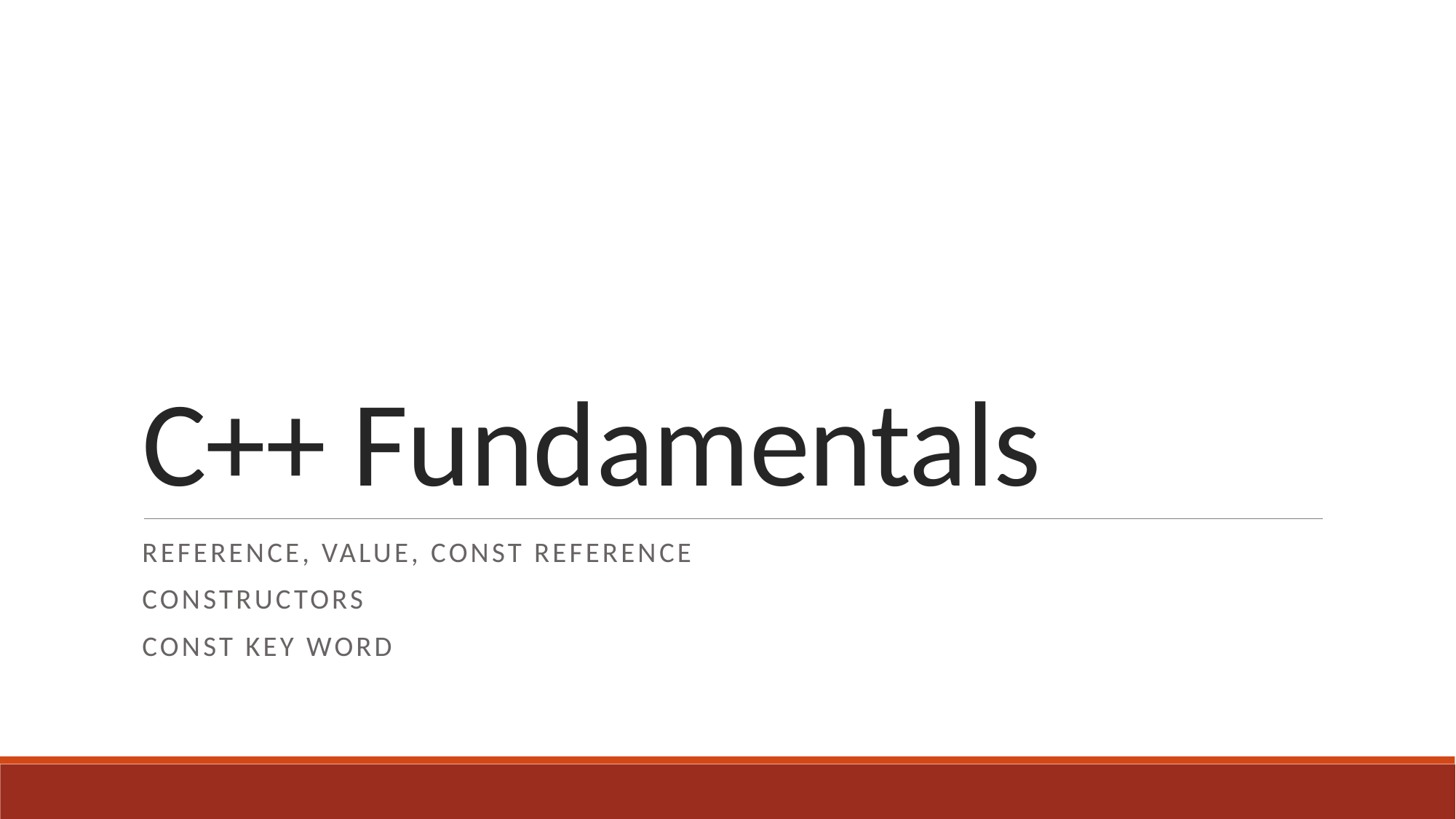

# C++ Fundamentals
REFERENCE, Value, CONST REFERENCE
Constructors
CONST KEY WORD